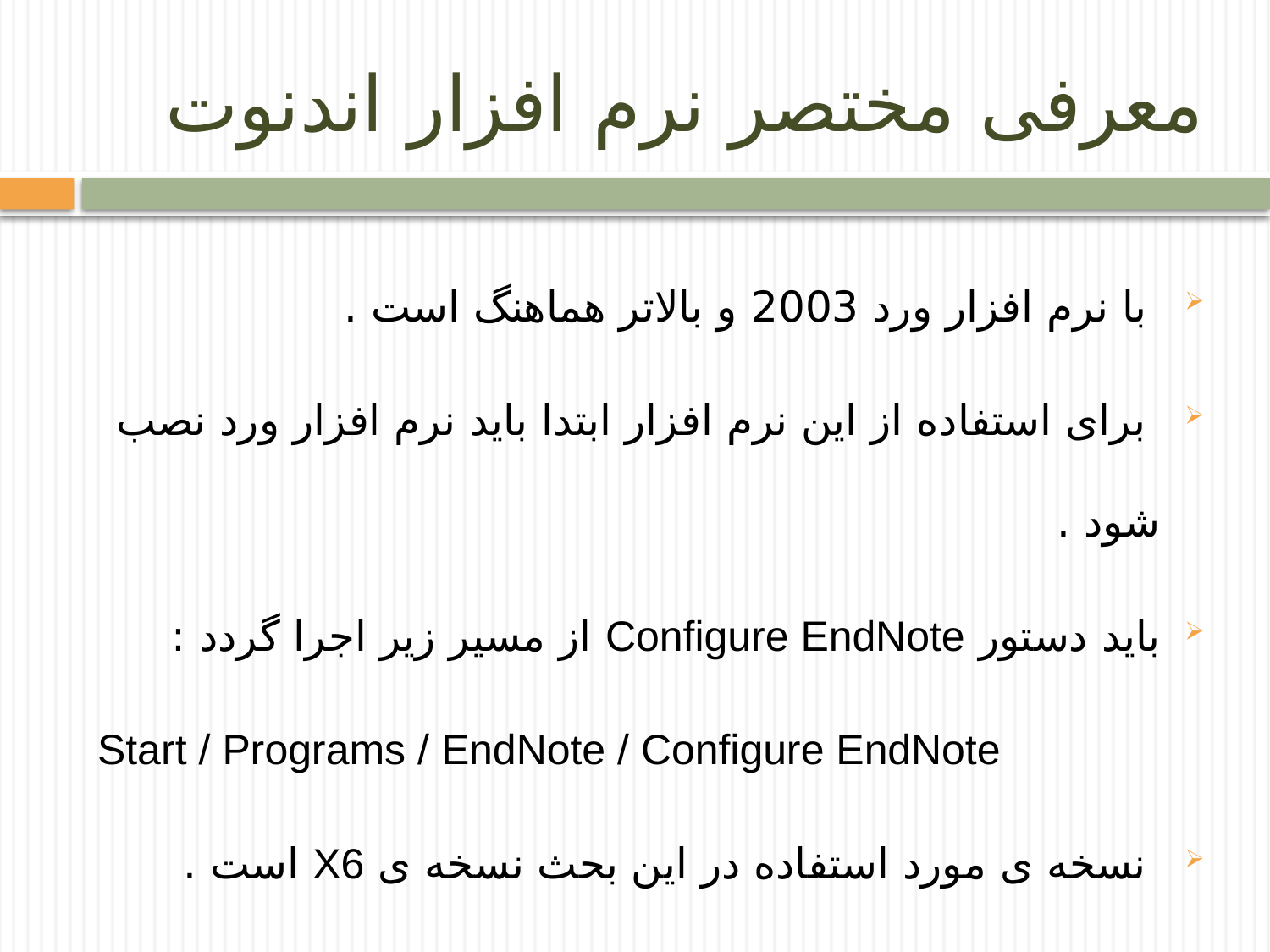

# معرفی مختصر نرم افزار اندنوت
 با نرم افزار ورد 2003 و بالاتر هماهنگ است .
 برای استفاده از این نرم افزار ابتدا باید نرم افزار ورد نصب شود .
باید دستور Configure EndNote از مسیر زیر اجرا گردد :
Start / Programs / EndNote / Configure EndNote
 نسخه ی مورد استفاده در این بحث نسخه ی X6 است .